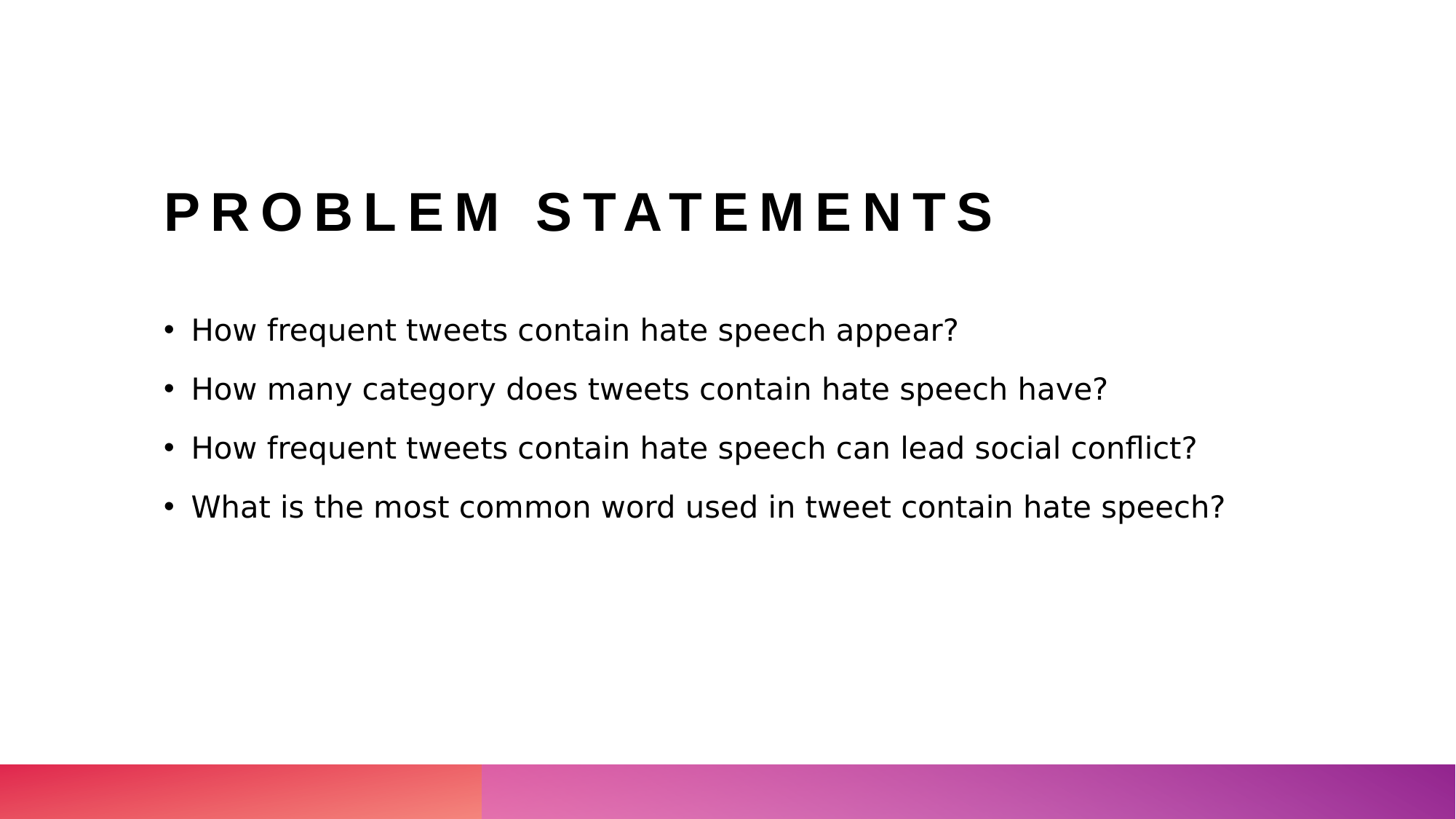

# PROBLEM STATEMENTS

How frequent tweets contain hate speech appear?
How many category does tweets contain hate speech have?
How frequent tweets contain hate speech can lead social conflict?
What is the most common word used in tweet contain hate speech?